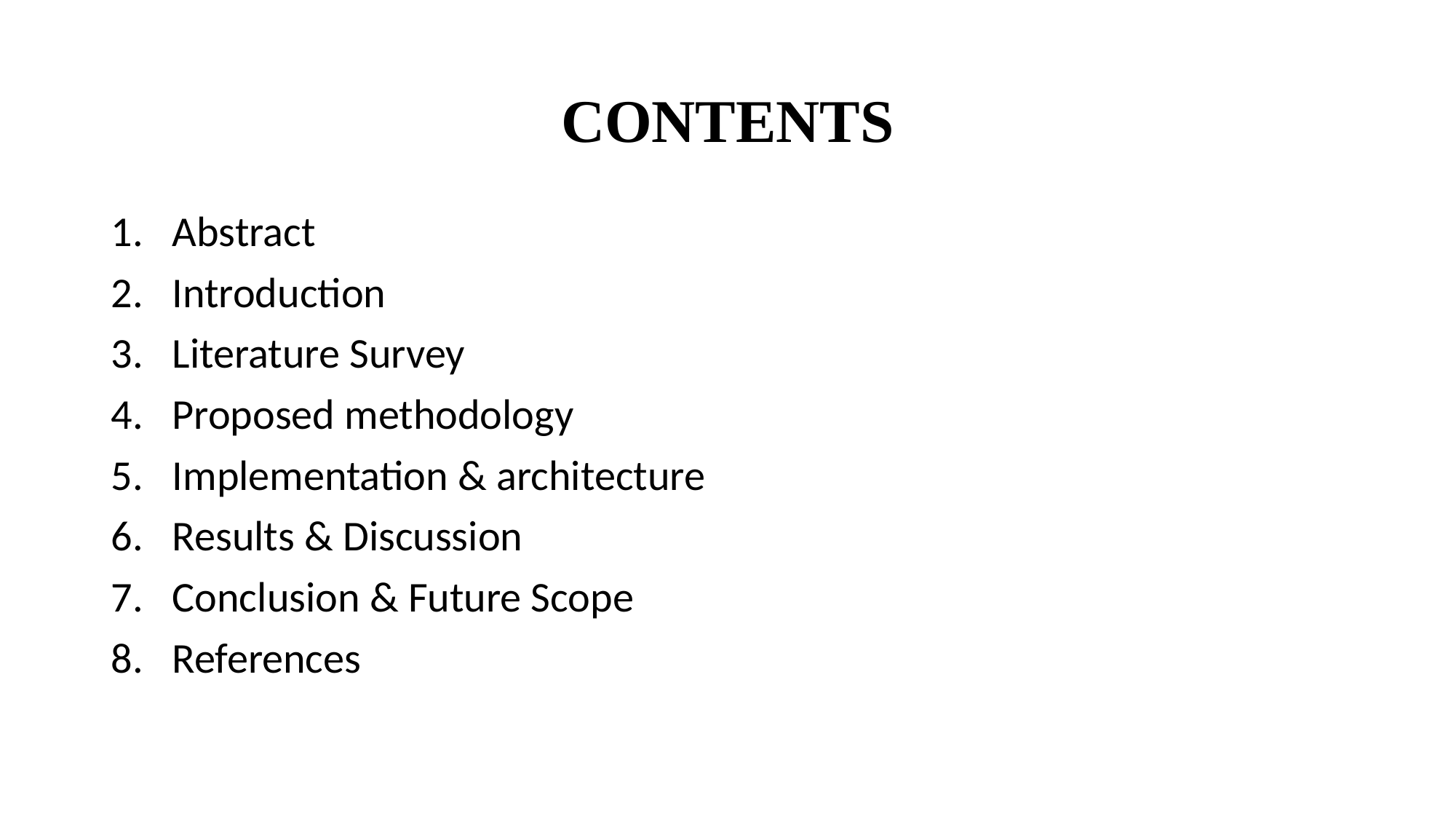

# CONTENTS
Abstract
Introduction
Literature Survey
Proposed methodology
Implementation & architecture
Results & Discussion
Conclusion & Future Scope
References